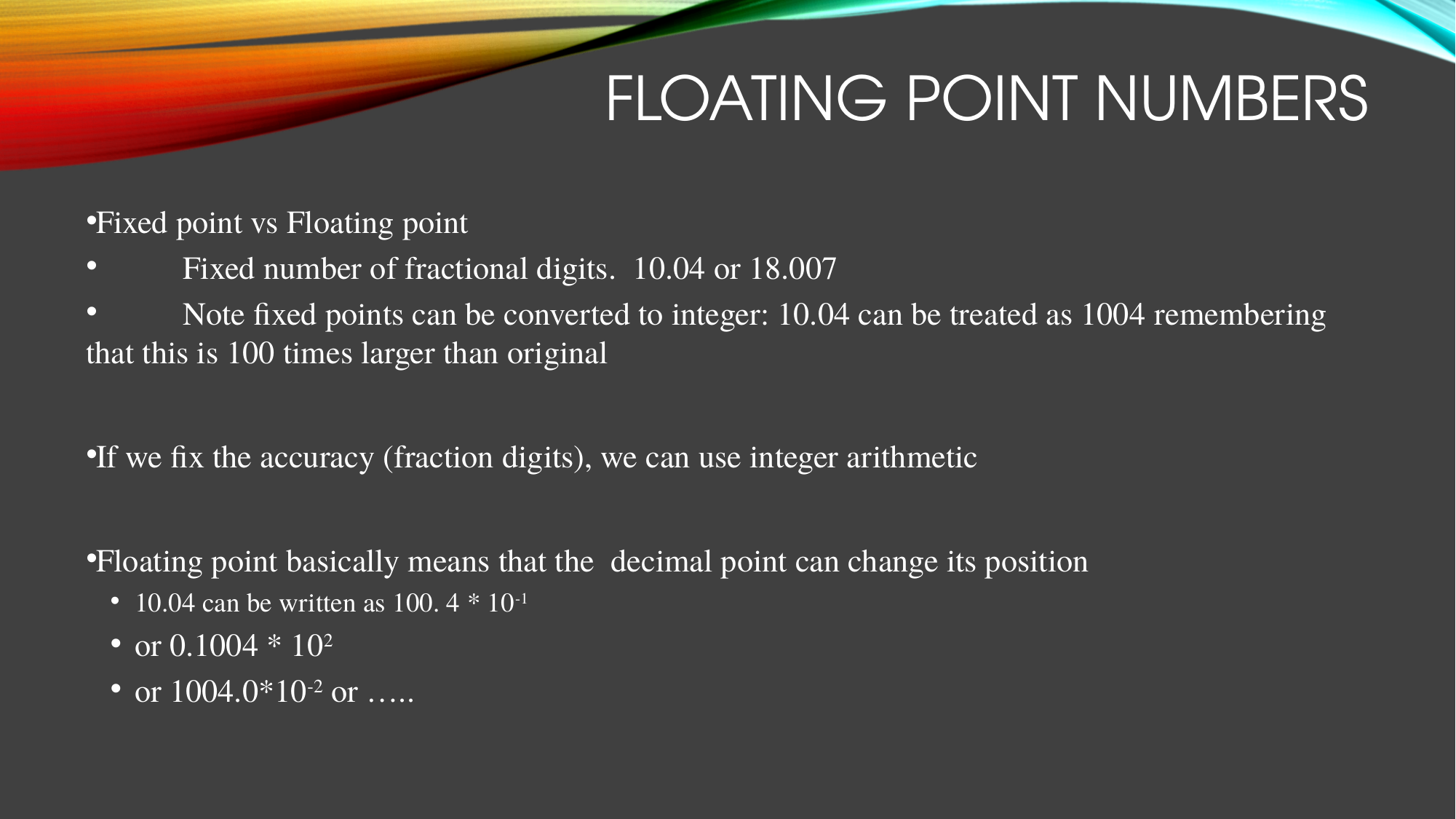

# Floating Point Numbers
Fixed point vs Floating point
	Fixed number of fractional digits.  10.04 or 18.007
	Note fixed points can be converted to integer: 10.04 can be treated as 1004	remembering that this is 100 times larger than original

If we fix the accuracy (fraction digits), we can use integer arithmetic

Floating point basically means that the  decimal point can change its position
10.04 can be written as 100. 4 * 10-1
or 0.1004 * 102
or 1004.0*10-2 or …..